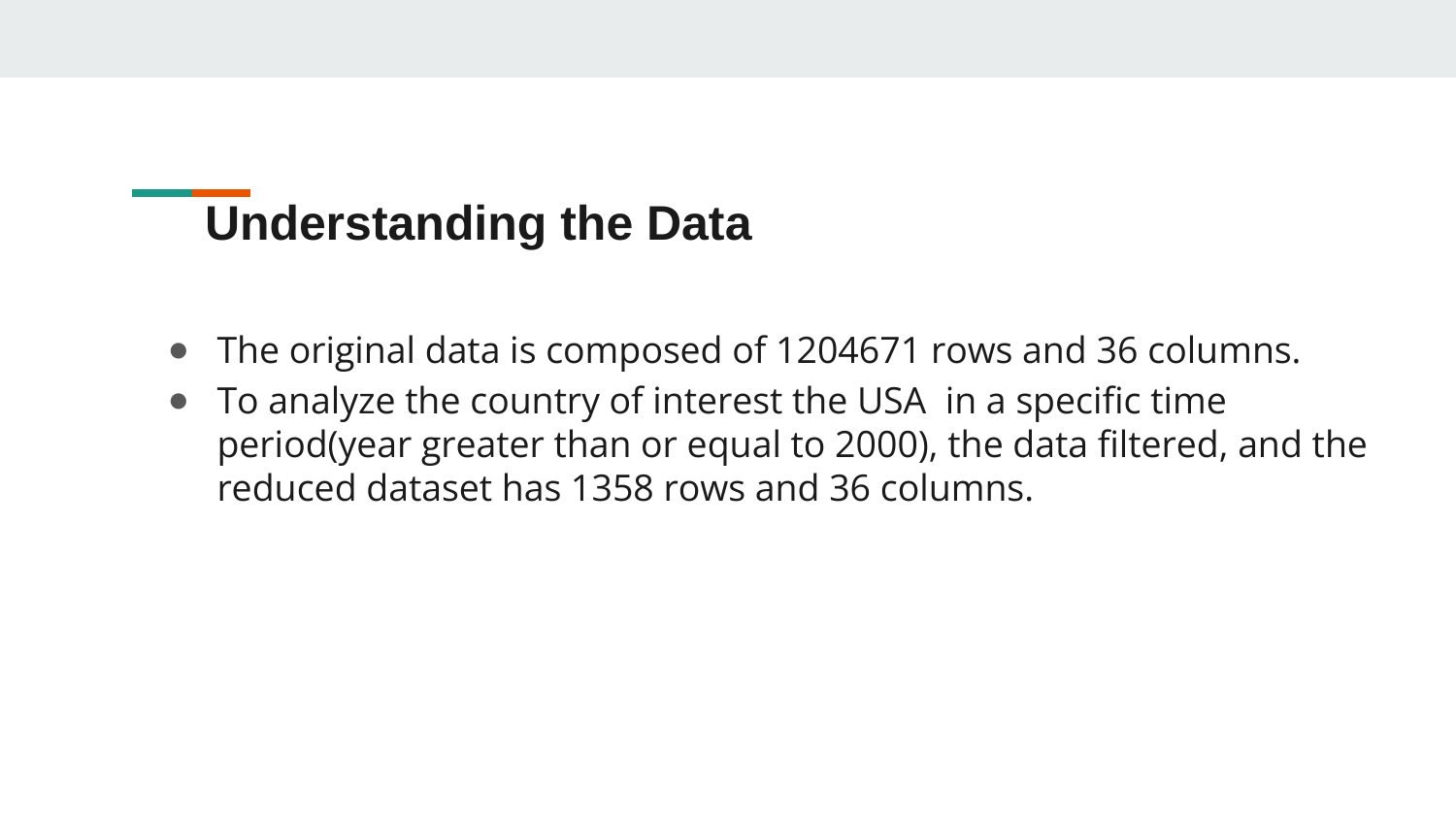

# Understanding the Data
The original data is composed of 1204671 rows and 36 columns.
To analyze the country of interest the USA  in a specific time period(year greater than or equal to 2000), the data filtered, and the  reduced dataset has 1358 rows and 36 columns.